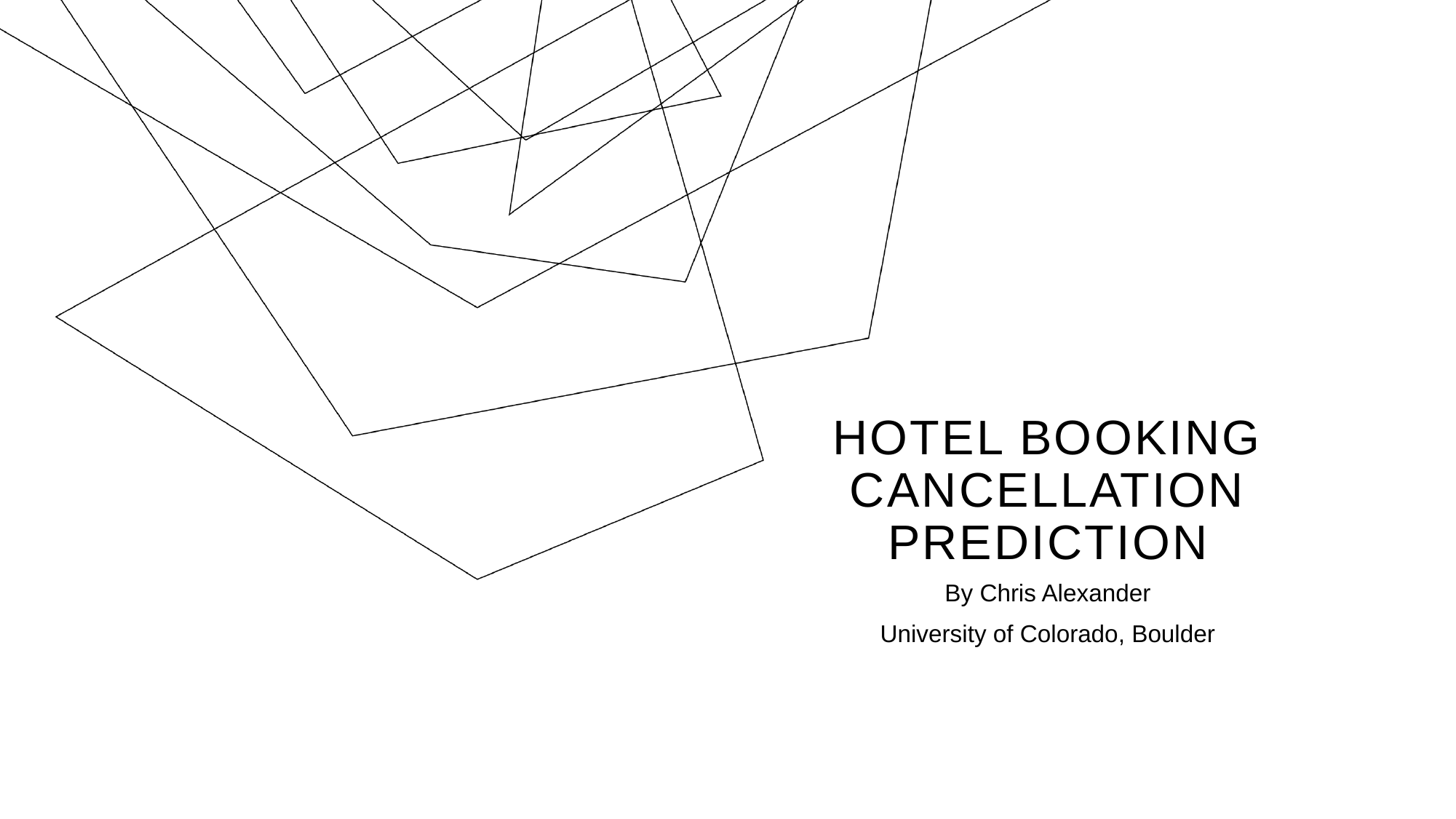

# Hotel Booking cancellation prediction
By Chris Alexander
University of Colorado, Boulder